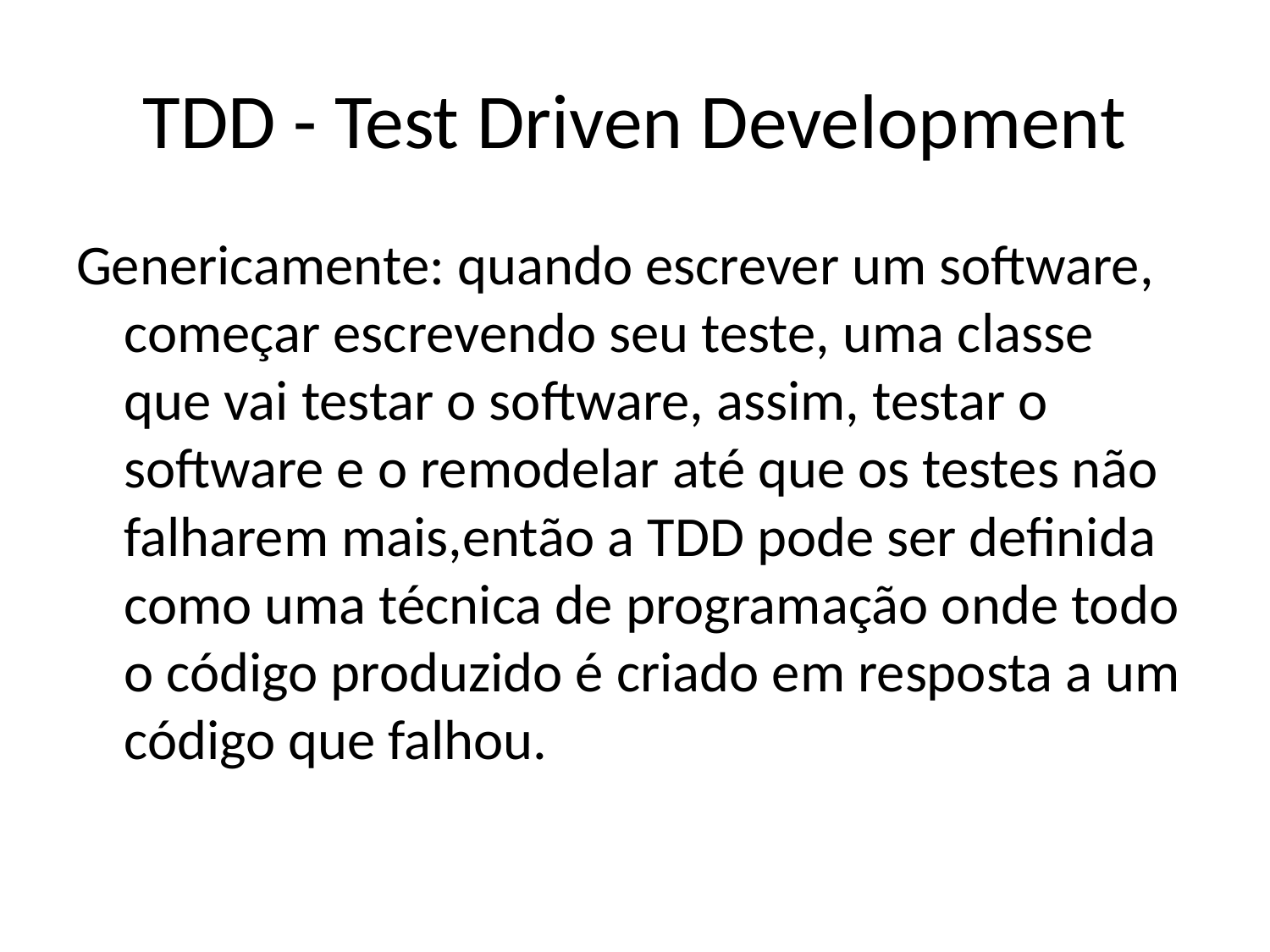

# TDD - Test Driven Development
Genericamente: quando escrever um software, começar escrevendo seu teste, uma classe que vai testar o software, assim, testar o software e o remodelar até que os testes não falharem mais,então a TDD pode ser definida como uma técnica de programação onde todo o código produzido é criado em resposta a um código que falhou.